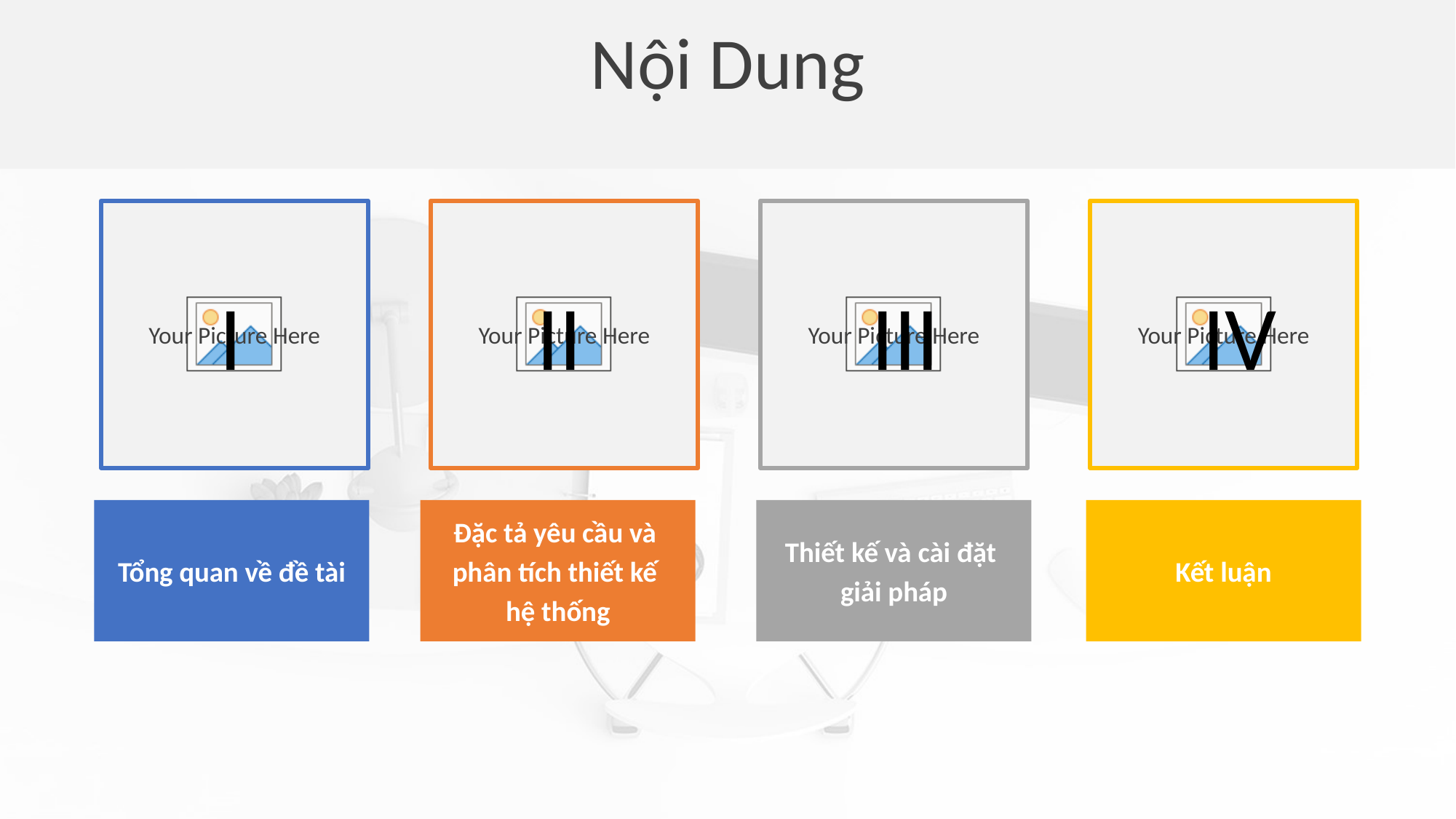

Nội Dung

I
II
III
IV
Tổng quan về đề tài
Đặc tả yêu cầu và
phân tích thiết kế
hệ thống
Kết luận
Thiết kế và cài đặt
giải pháp